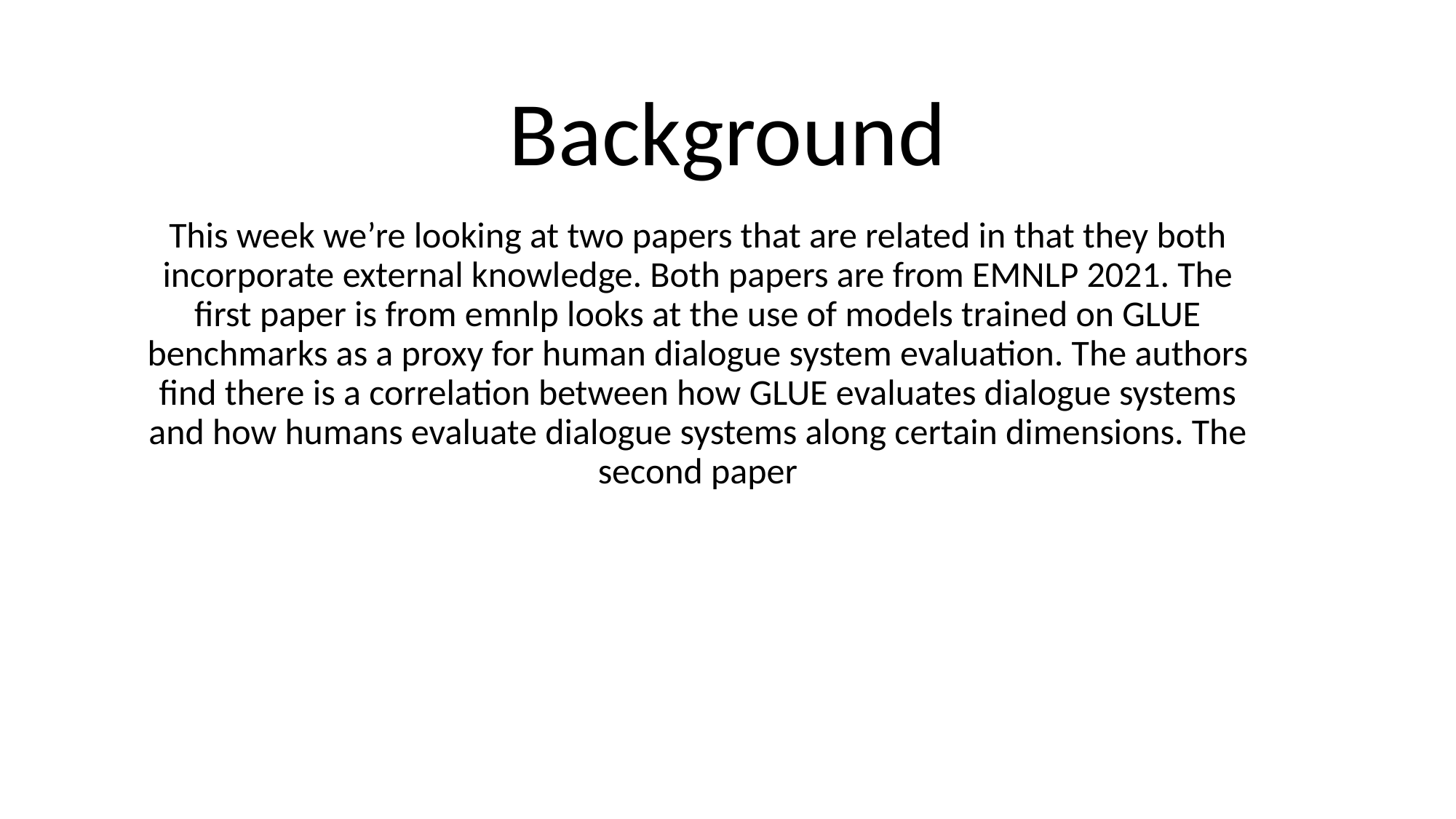

# Background
This week we’re looking at two papers that are related in that they both incorporate external knowledge. Both papers are from EMNLP 2021. The first paper is from emnlp looks at the use of models trained on GLUE benchmarks as a proxy for human dialogue system evaluation. The authors find there is a correlation between how GLUE evaluates dialogue systems and how humans evaluate dialogue systems along certain dimensions. The second paper